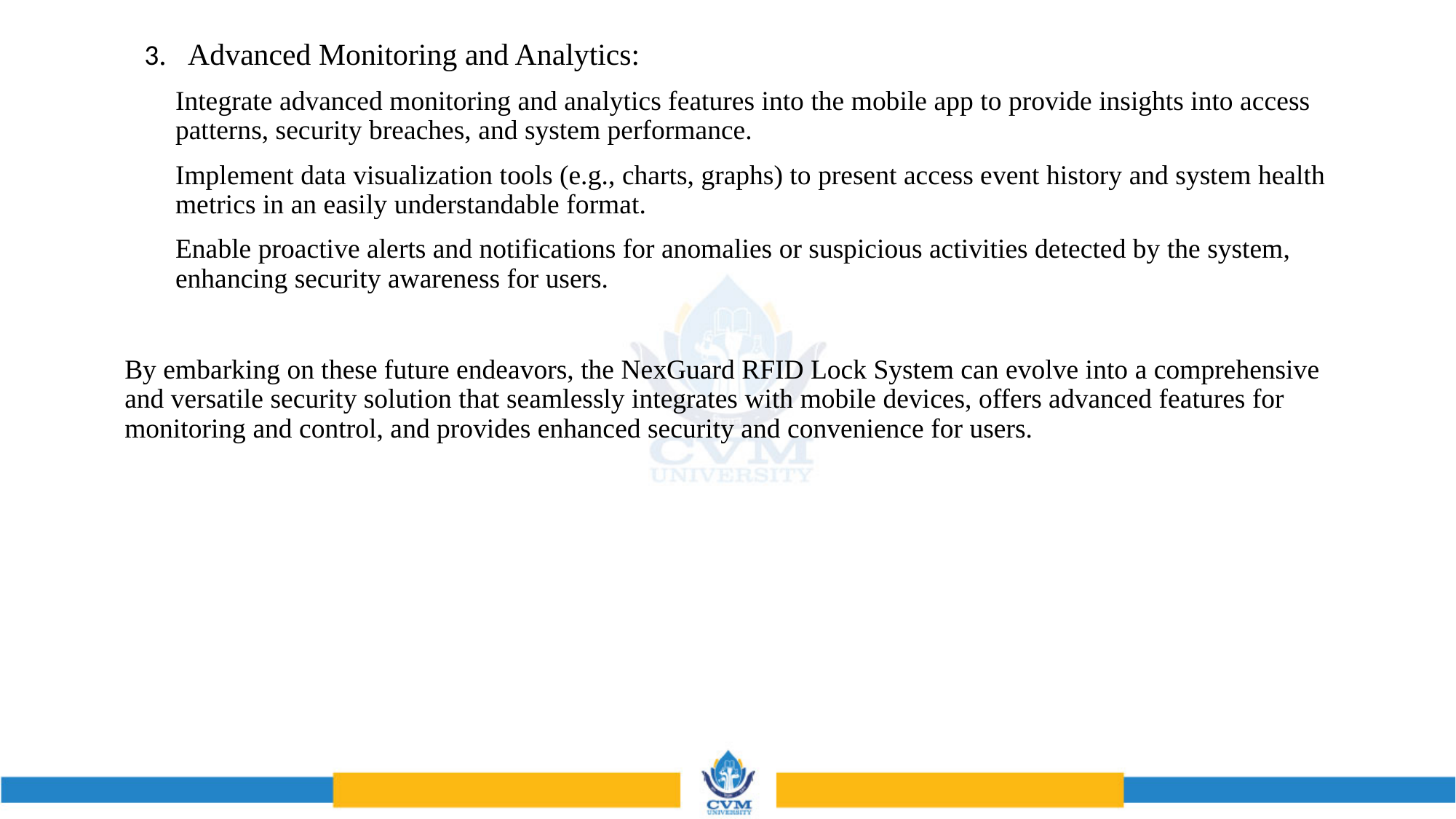

3.   Advanced Monitoring and Analytics:
Integrate advanced monitoring and analytics features into the mobile app to provide insights into access patterns, security breaches, and system performance.
Implement data visualization tools (e.g., charts, graphs) to present access event history and system health metrics in an easily understandable format.
Enable proactive alerts and notifications for anomalies or suspicious activities detected by the system, enhancing security awareness for users.

By embarking on these future endeavors, the NexGuard RFID Lock System can evolve into a comprehensive and versatile security solution that seamlessly integrates with mobile devices, offers advanced features for monitoring and control, and provides enhanced security and convenience for users.